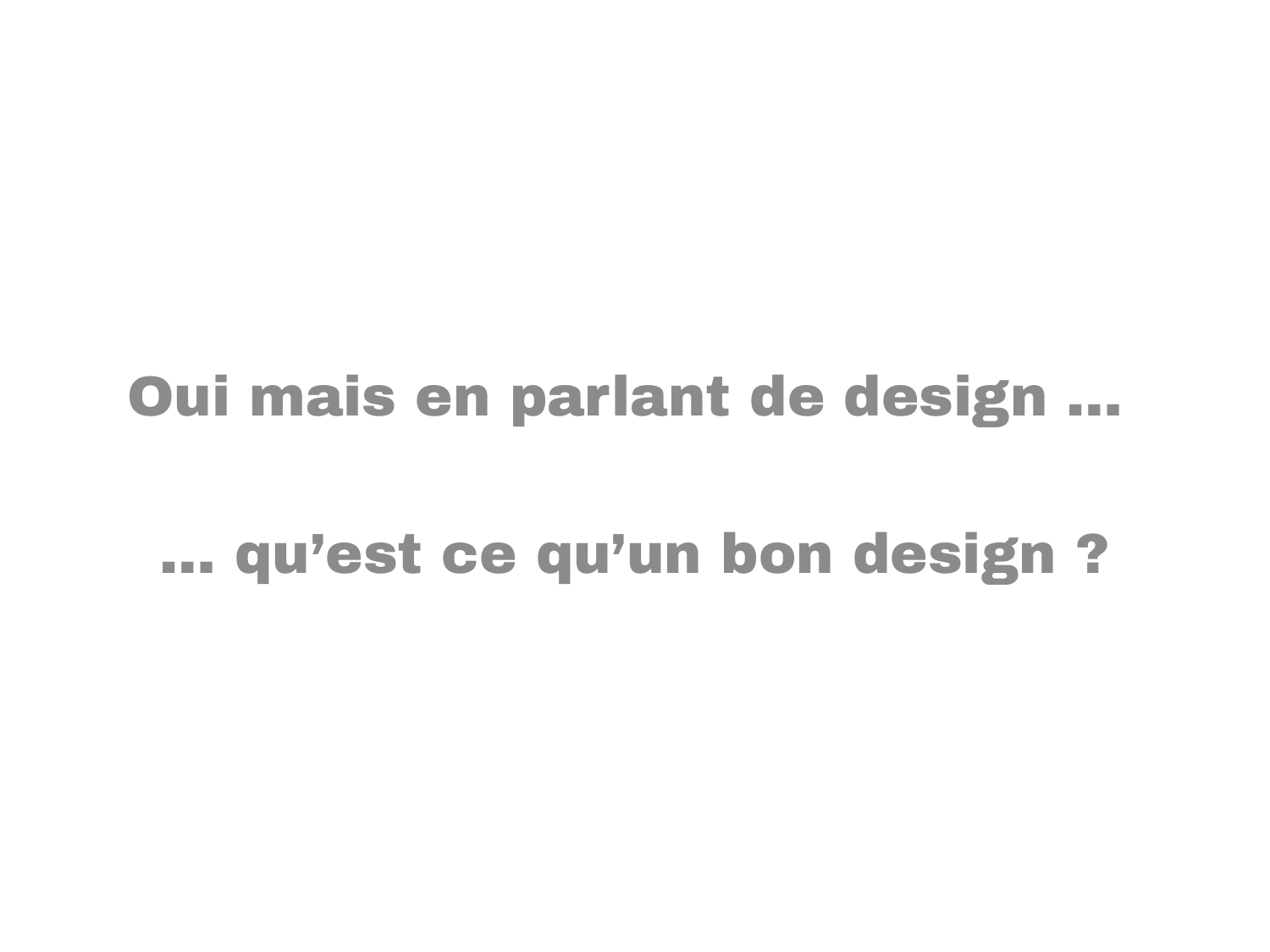

Oui mais en parlant de design …

… qu’est ce qu’un bon design ?